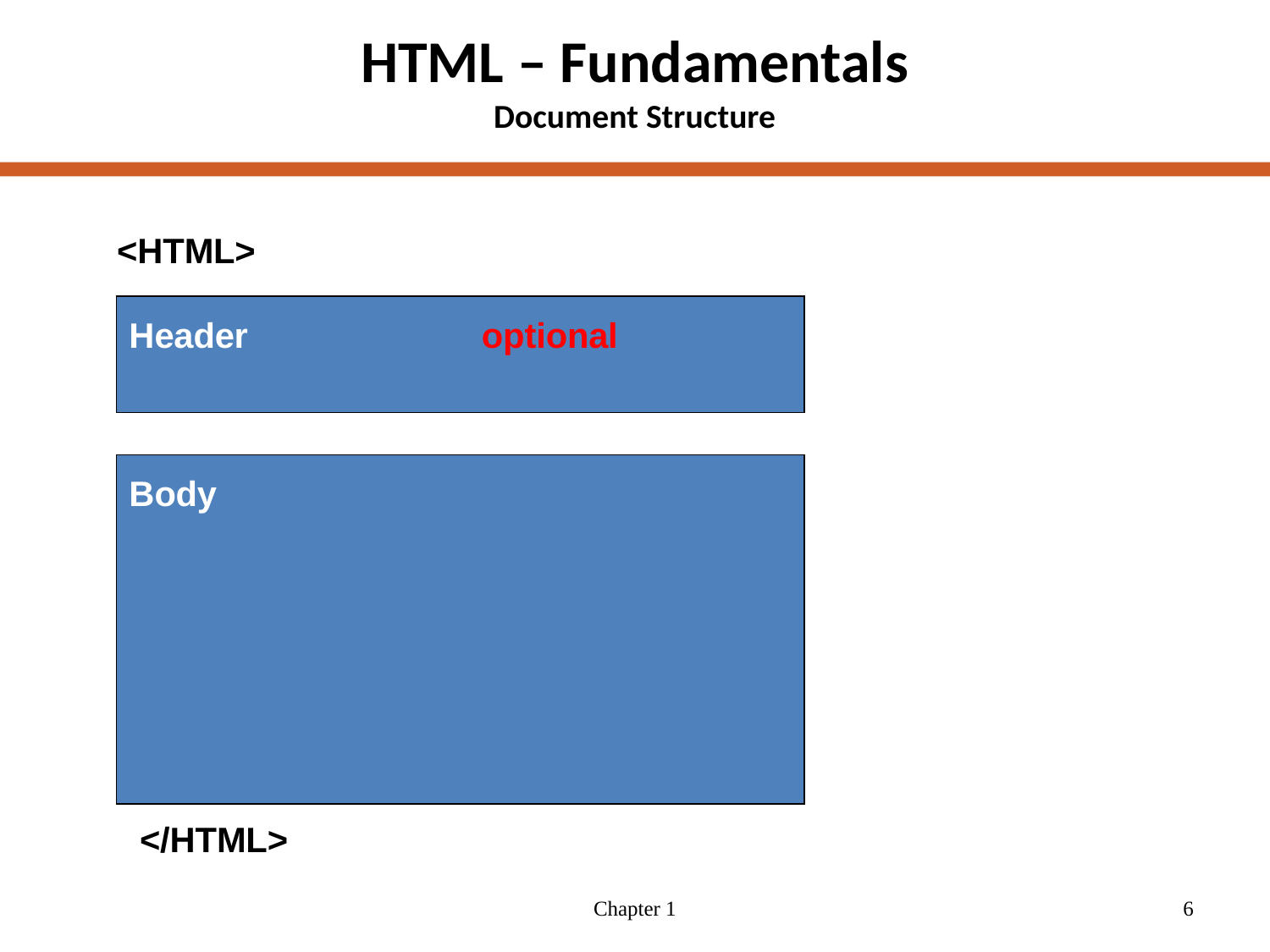

# HTML – Fundamentals Document Structure
< <HTML> >

Header                        optional

Body
</HTML>
Chapter 1
6